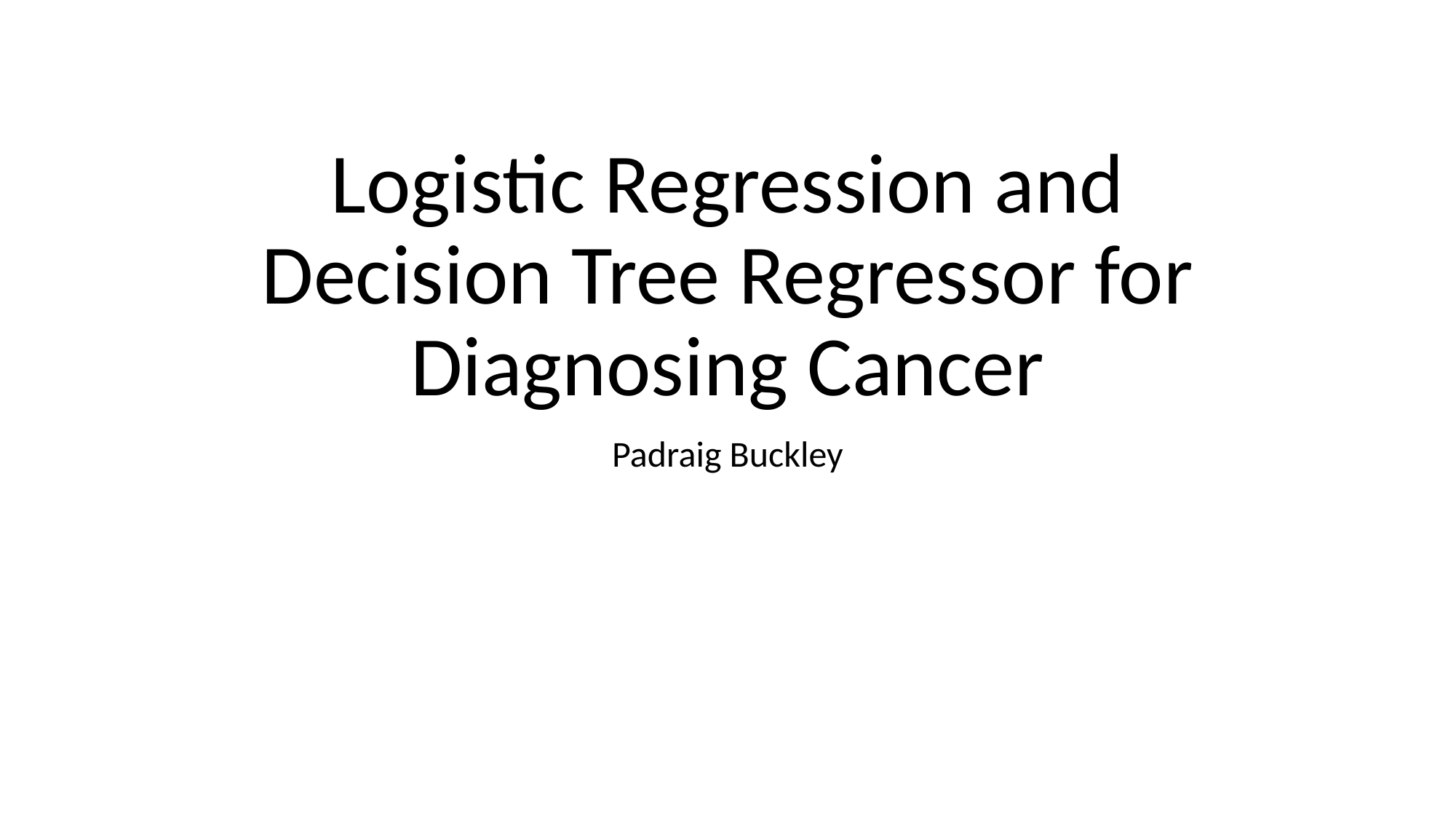

# Logistic Regression and Decision Tree Regressor for Diagnosing Cancer
Padraig Buckley